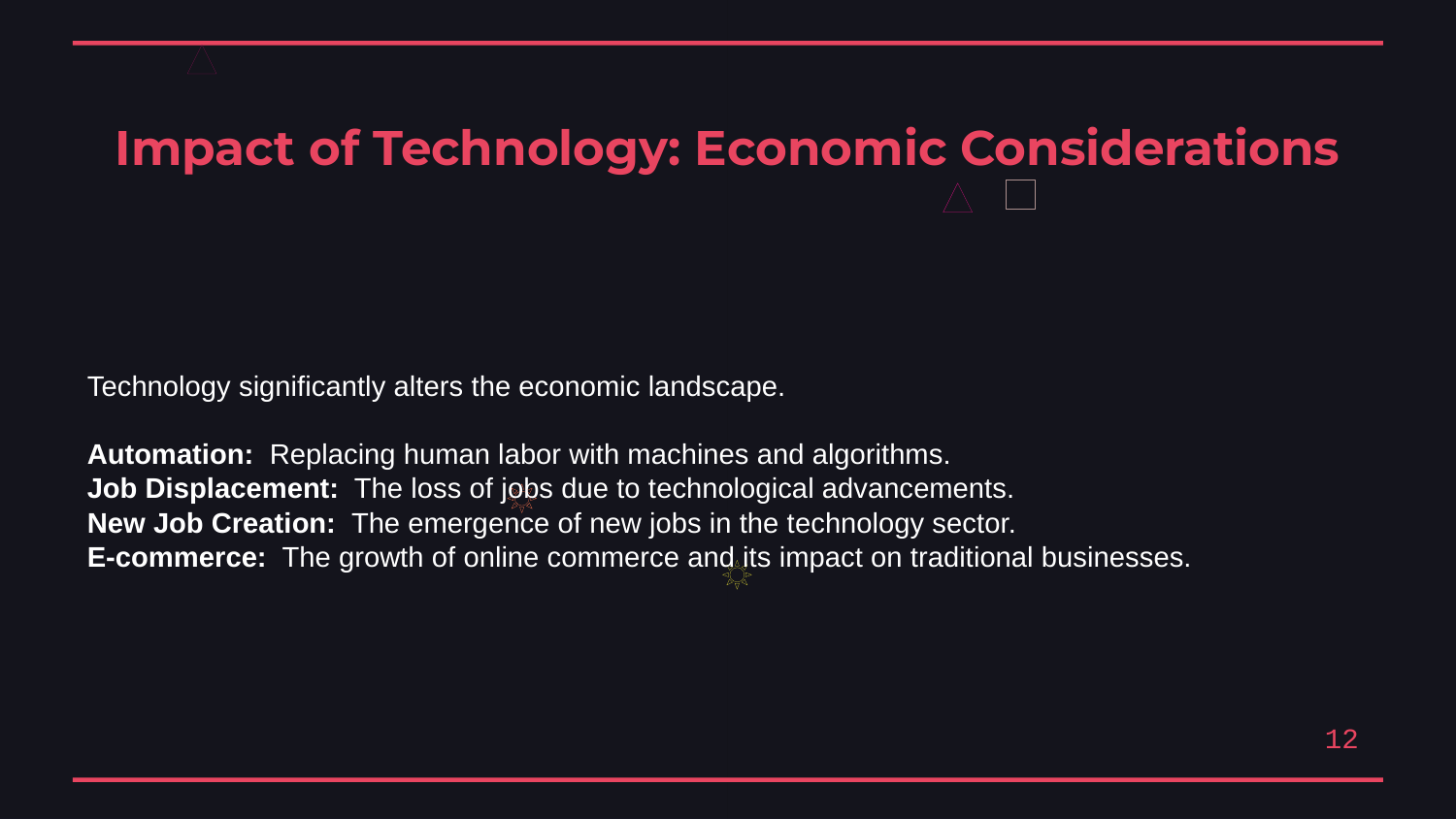

Impact of Technology: Economic Considerations

Technology significantly alters the economic landscape.

Automation:  Replacing human labor with machines and algorithms.
Job Displacement:  The loss of jobs due to technological advancements.
New Job Creation:  The emergence of new jobs in the technology sector.
E-commerce:  The growth of online commerce and its impact on traditional businesses.

12